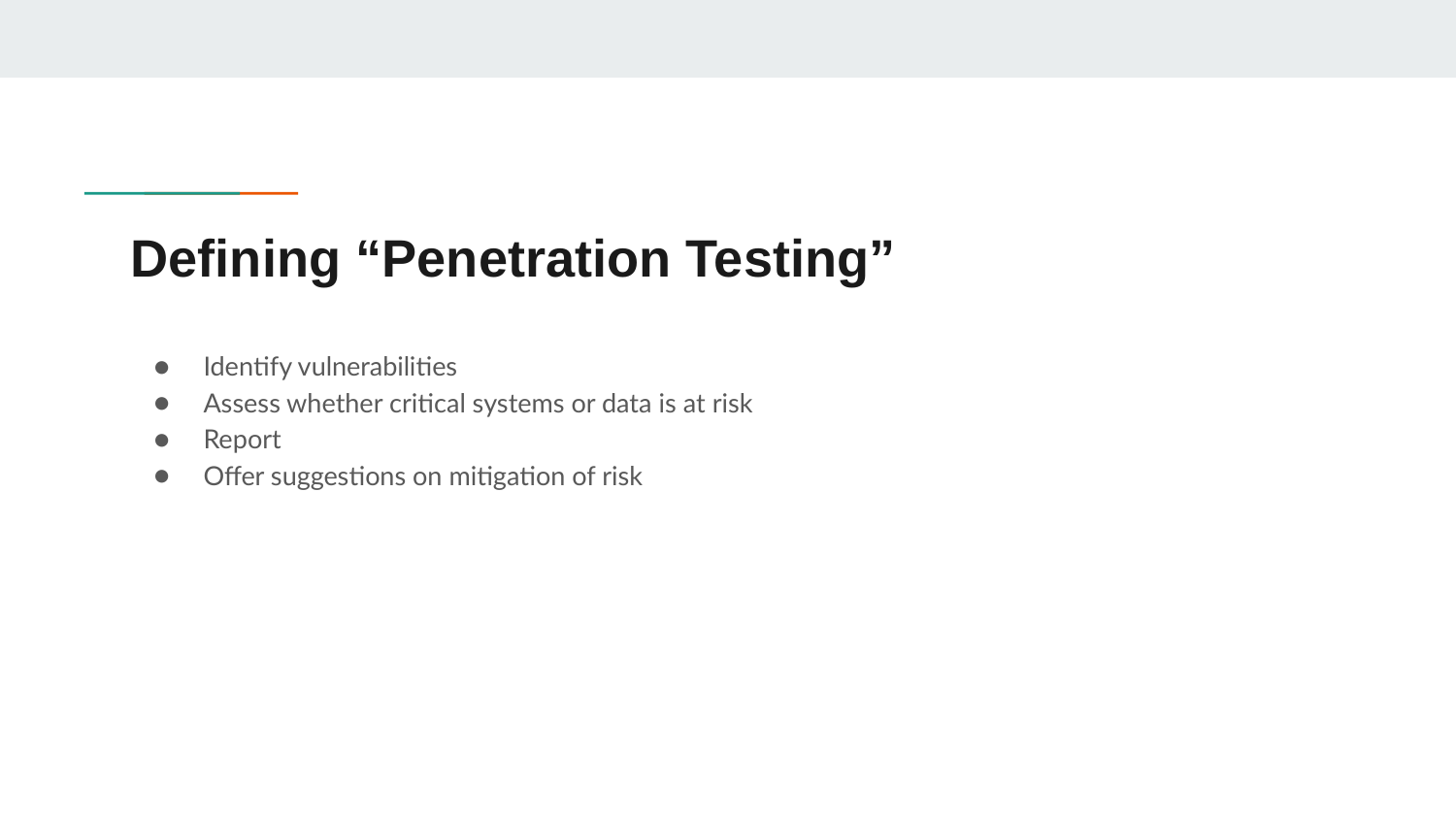

# Defining “Penetration Testing”
Identify vulnerabilities
Assess whether critical systems or data is at risk
Report
Offer suggestions on mitigation of risk